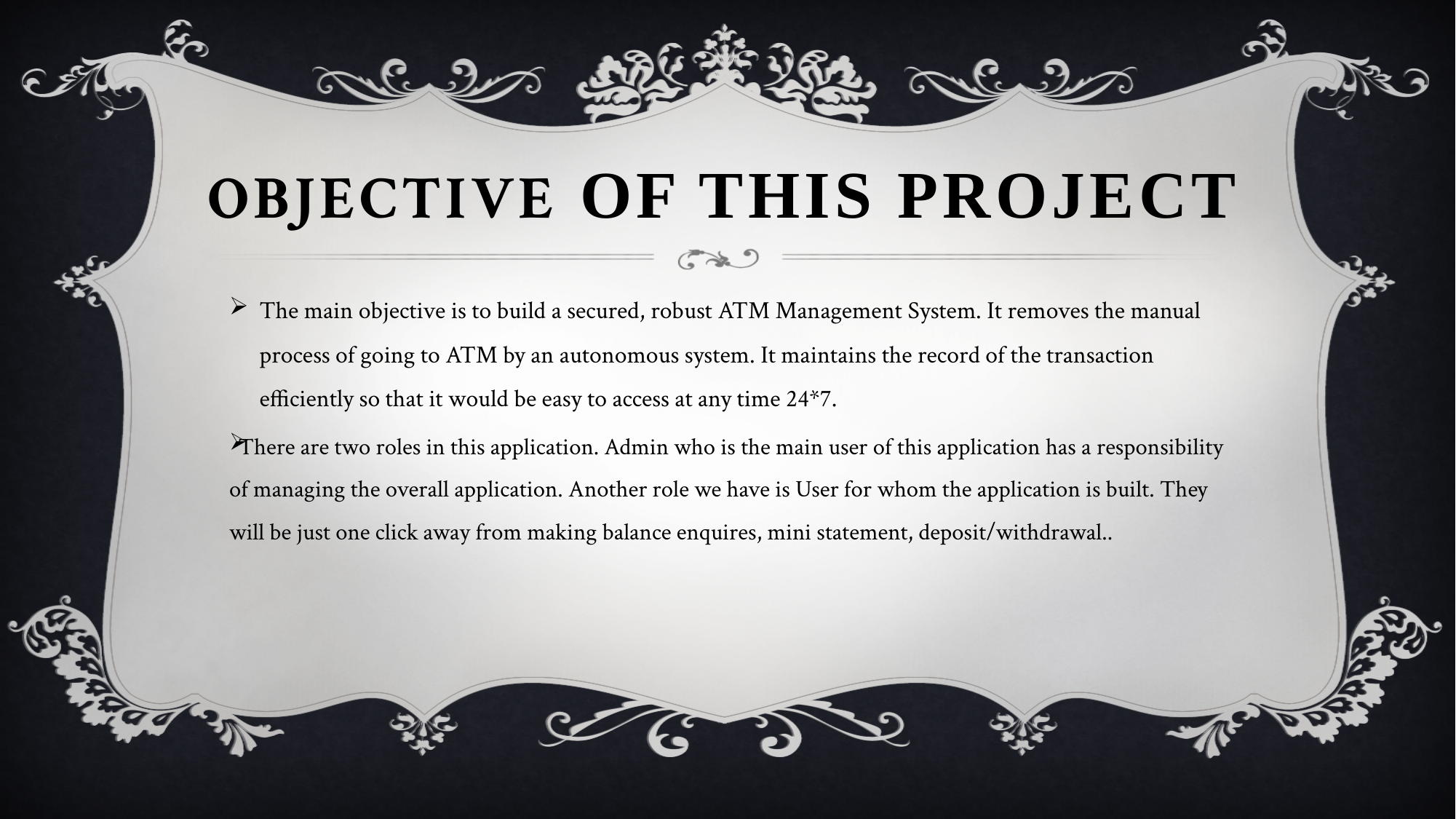

# objective of this Project
The main objective is to build a secured, robust ATM Management System. It removes the manual process of going to ATM by an autonomous system. It maintains the record of the transaction efficiently so that it would be easy to access at any time 24*7.
There are two roles in this application. Admin who is the main user of this application has a responsibility of managing the overall application. Another role we have is User for whom the application is built. They will be just one click away from making balance enquires, mini statement, deposit/withdrawal..